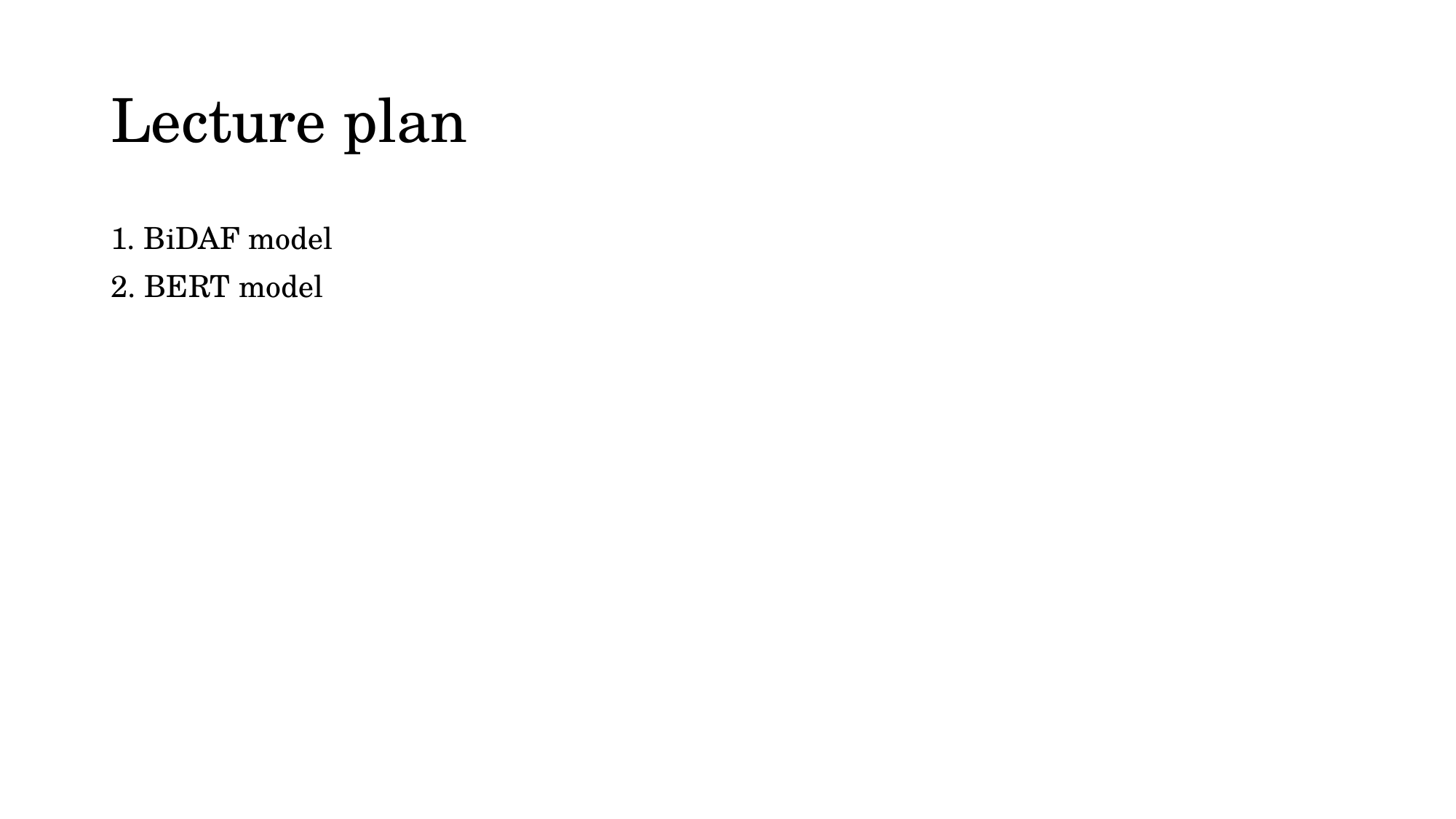

# Lecture plan
1. BiDAF model
2. BERT model